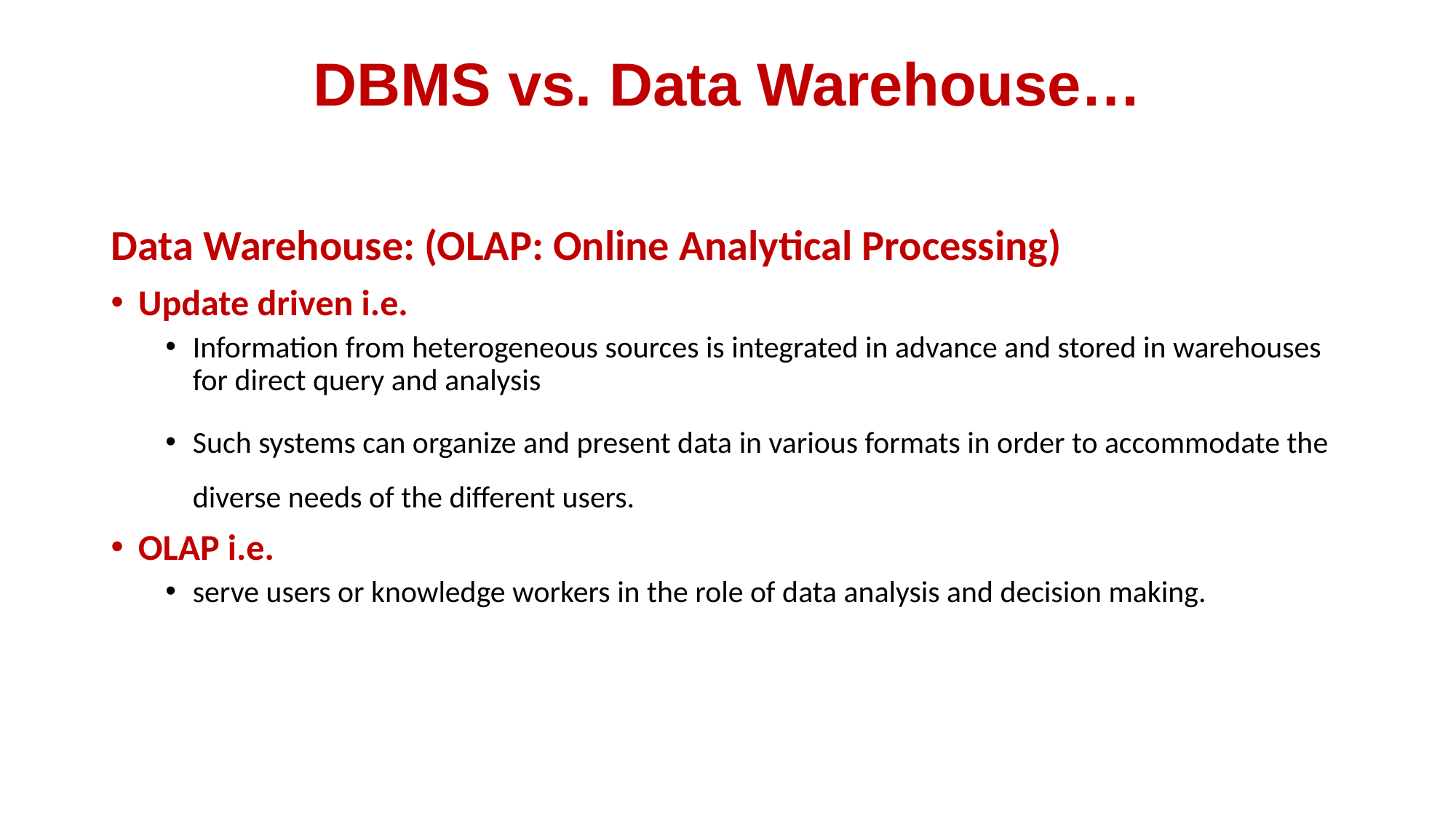

# DBMS vs. Data Warehouse…
Data Warehouse: (OLAP: Online Analytical Processing)
Update driven i.e.
Information from heterogeneous sources is integrated in advance and stored in warehouses for direct query and analysis
Such systems can organize and present data in various formats in order to accommodate the diverse needs of the different users.
OLAP i.e.
serve users or knowledge workers in the role of data analysis and decision making.